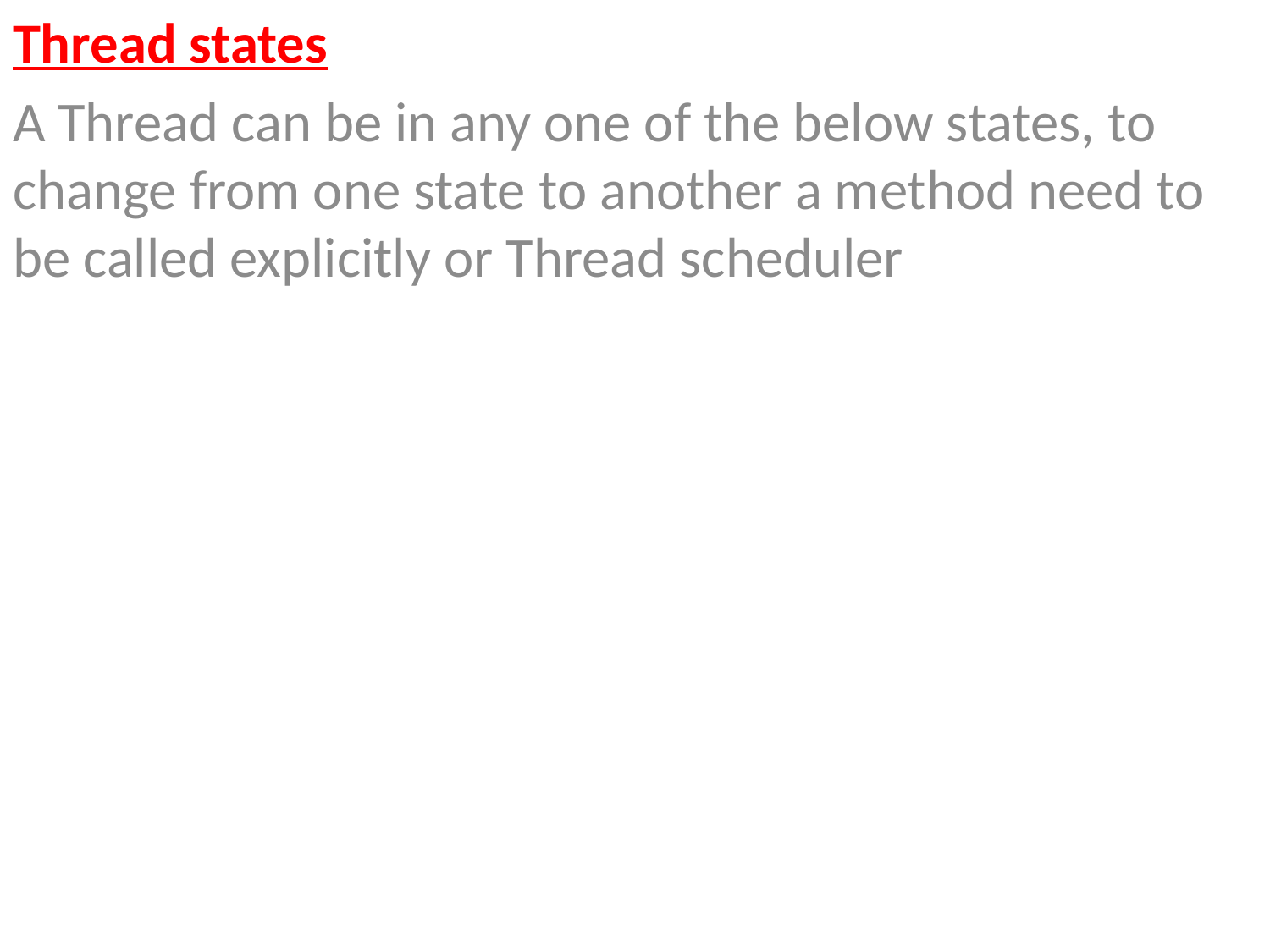

Thread states
A Thread can be in any one of the below states, to change from one state to another a method need to be called explicitly or Thread scheduler